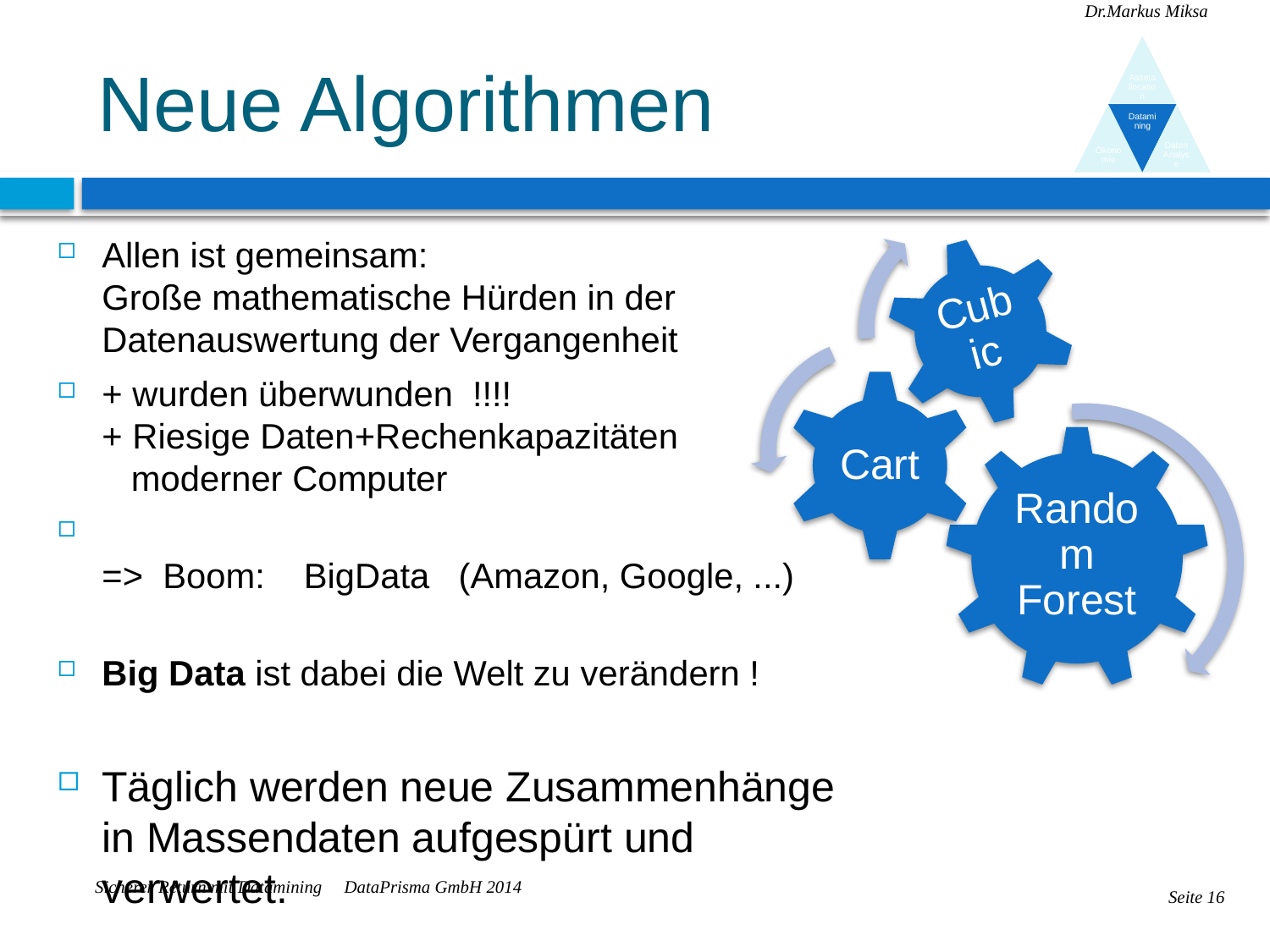

# Neue Algorithmen
Assetallocation
Ökonomie
Datamining
Daten Analyse
Random
Forest
Cart
Cubic
Allen ist gemeinsam:
Große mathematische Hürden in der Datenauswertung der Vergangenheit
+ wurden überwunden  !!!!
+ Riesige Daten+Rechenkapazitäten
   moderner Computer
=>  Boom:    BigData   (Amazon, Google, ...)
Big Data ist dabei die Welt zu verändern !

Täglich werden neue Zusammenhänge in Massendaten aufgespürt und verwertet.